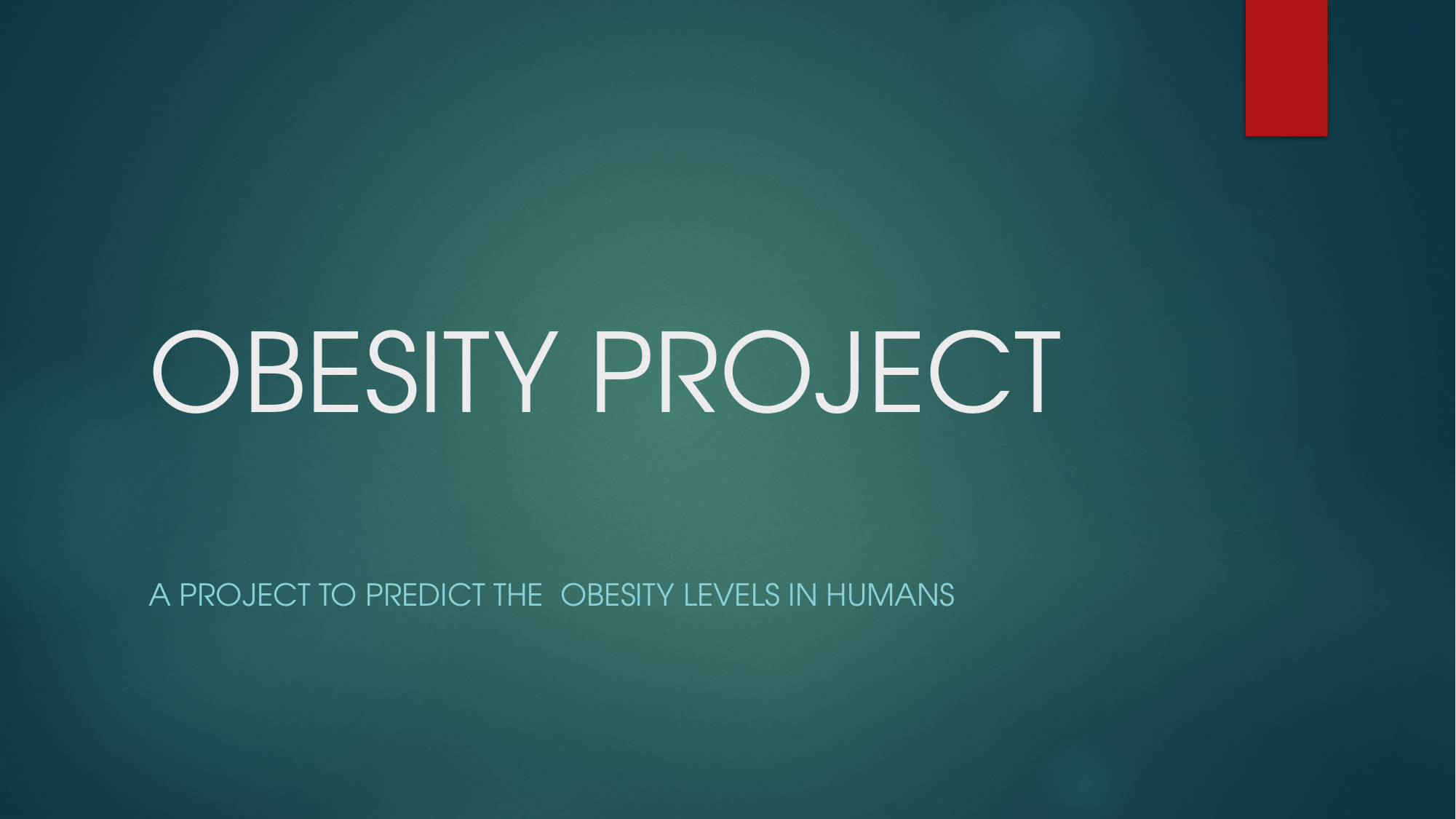

# OBESITY PROJECT
A PROJECT TO PREDICT THE  OBESITY LEVELS IN HUMANS